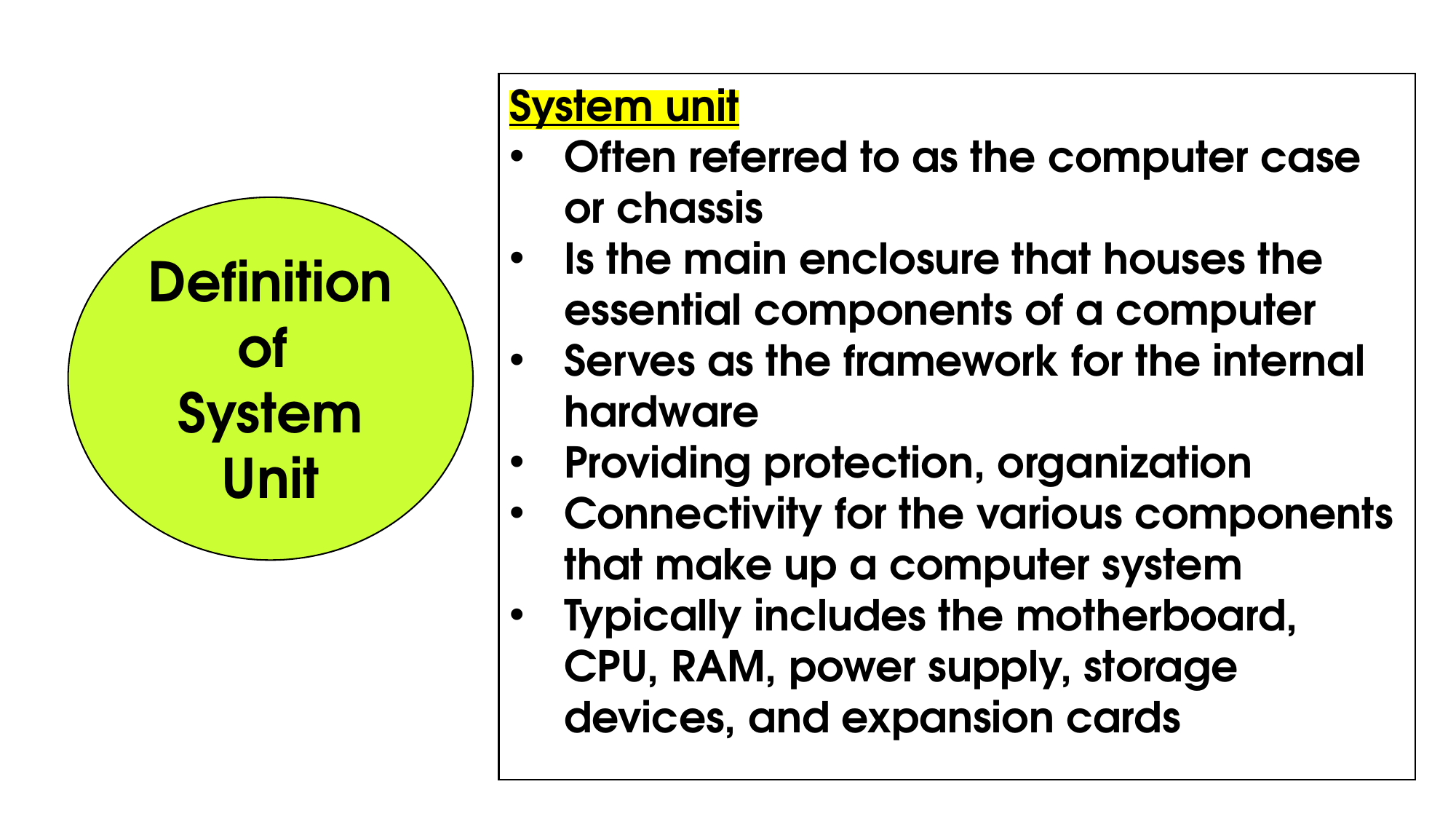

System unit
Often referred to as the computer case or chassis
Is the main enclosure that houses the essential components of a computer
Serves as the framework for the internal hardware
Providing protection, organization
Connectivity for the various components that make up a computer system
Typically includes the motherboard, CPU, RAM, power supply, storage devices, and expansion cards

Definition of
System Unit